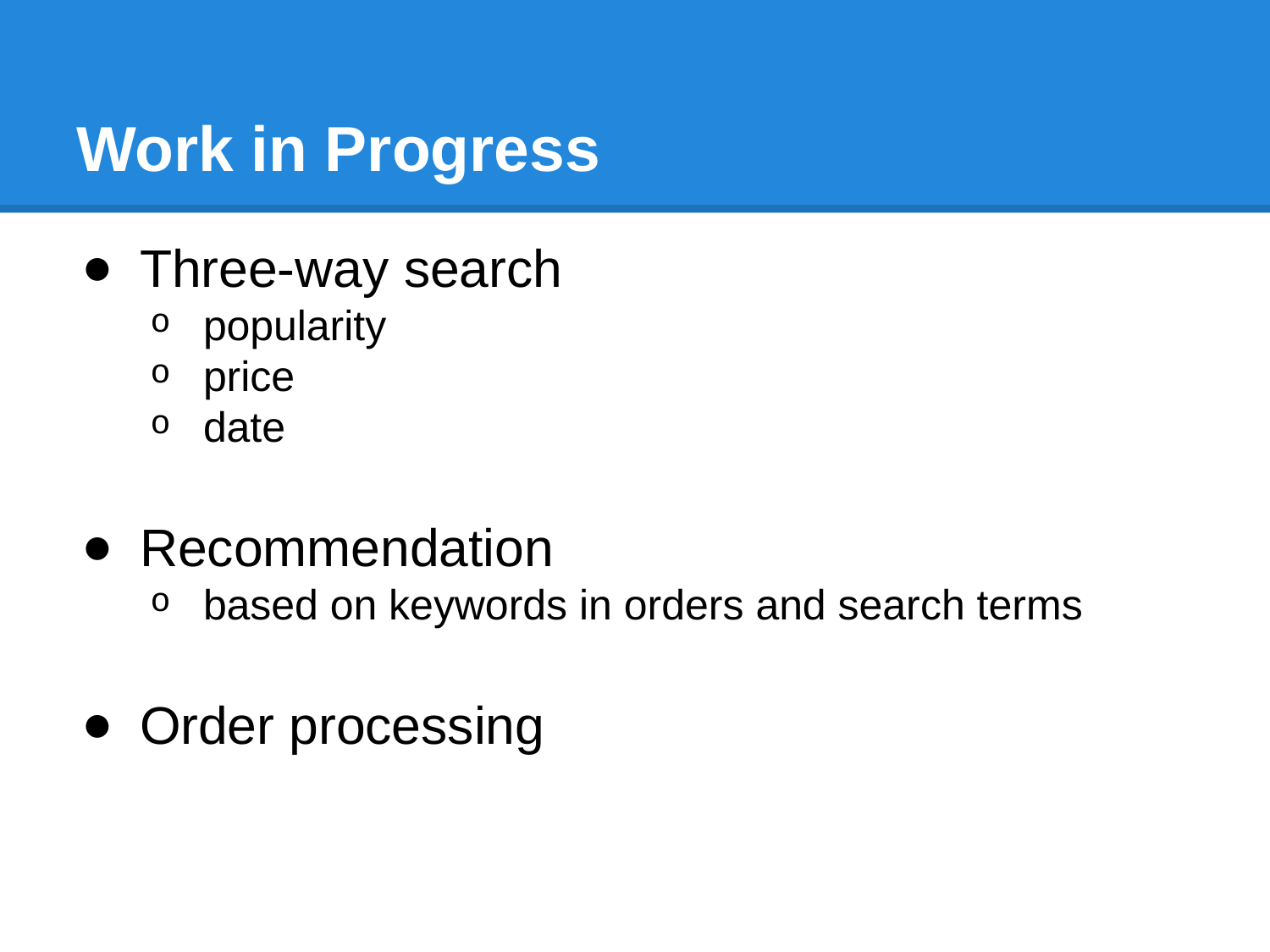

# Work in Progress
Three-way search
popularity
price
date

Recommendation
based on keywords in orders and search terms

Order processing